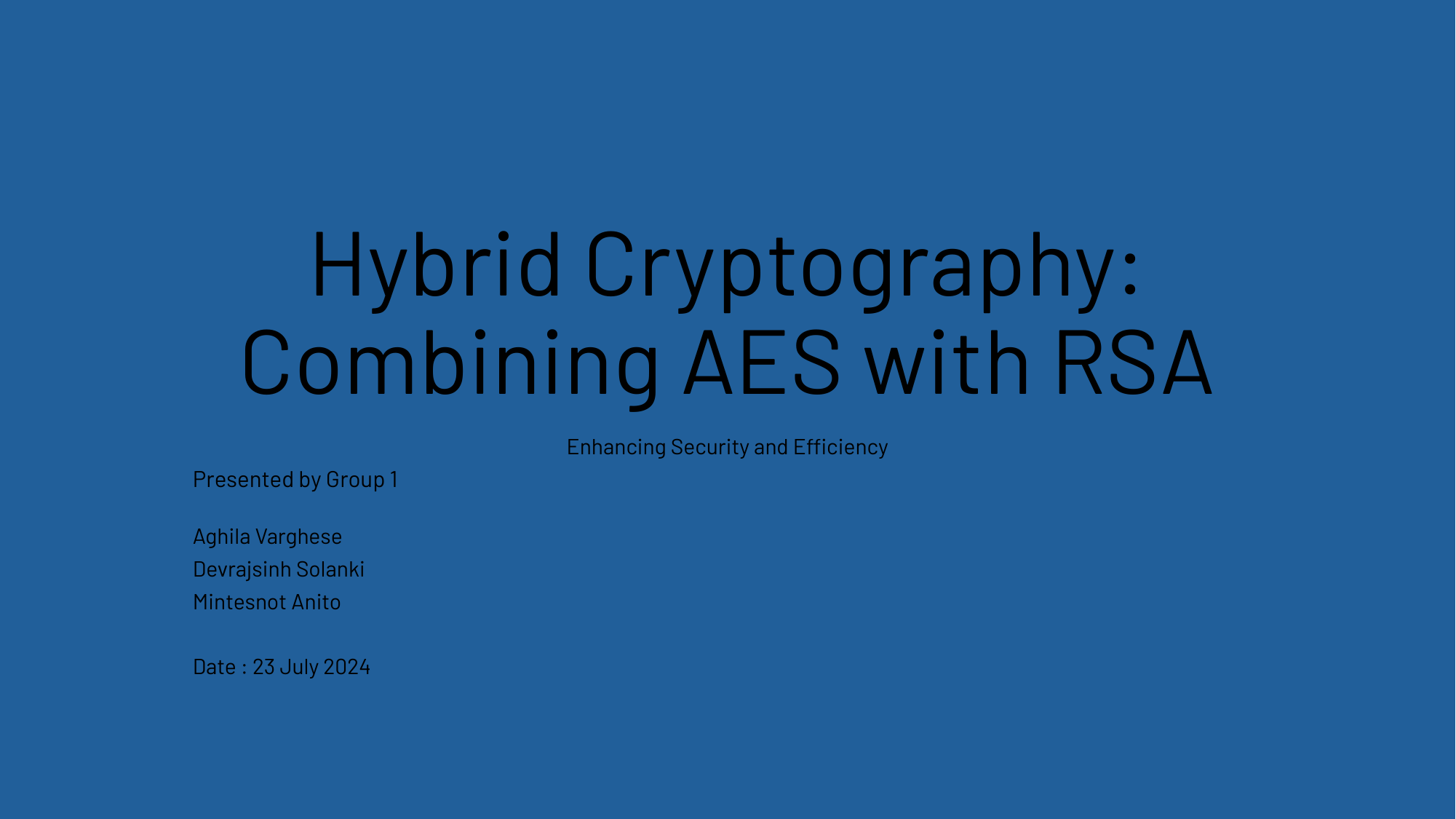

# Hybrid Cryptography: Combining AES with RSA
Enhancing Security and Efficiency
Presented by Group 1
Aghila Varghese
Devrajsinh Solanki
Mintesnot Anito

Date : 23 July 2024